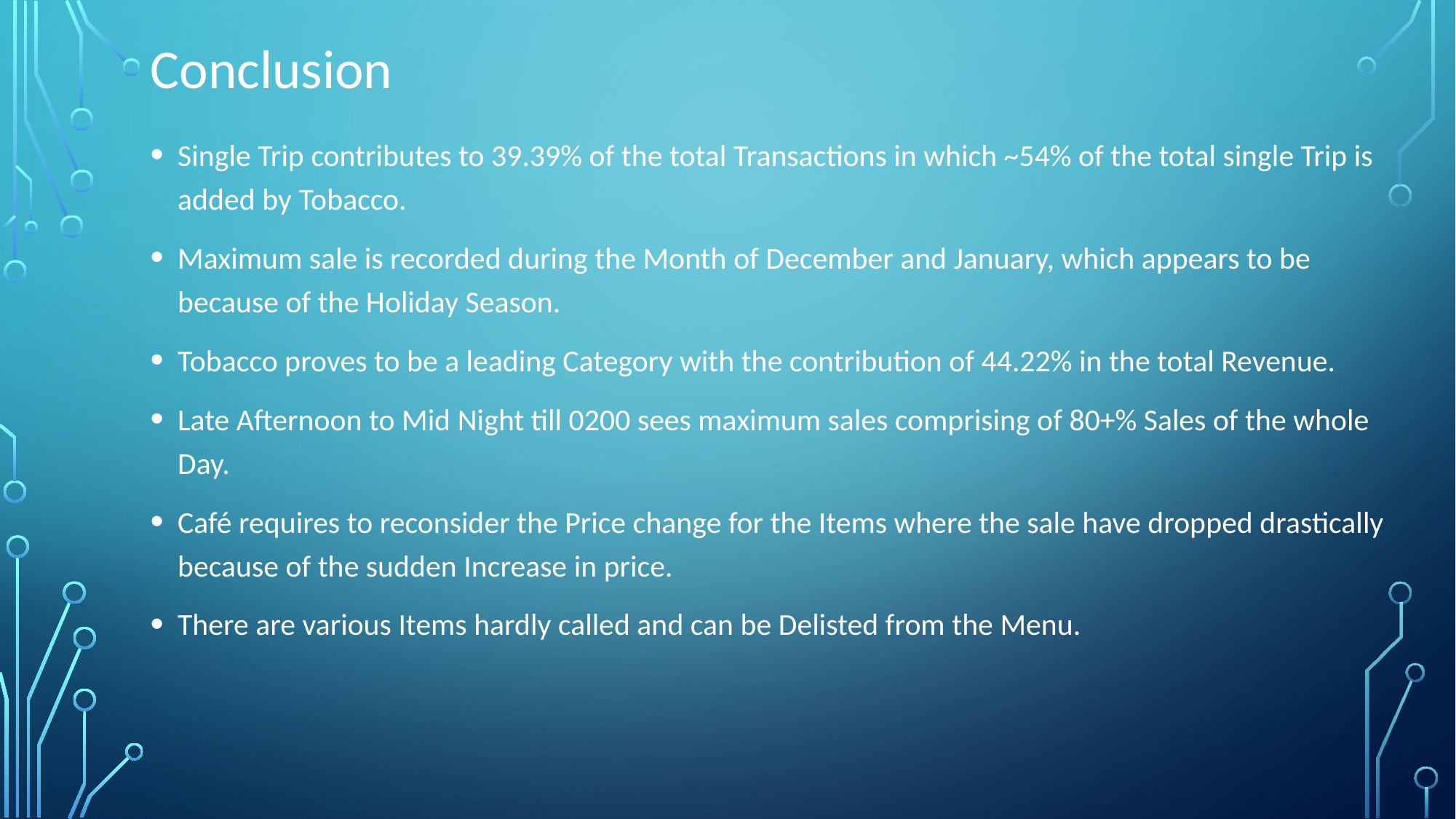

# Conclusion
Single Trip contributes to 39.39% of the total Transactions in which ~54% of the total single Trip is added by Tobacco.
Maximum sale is recorded during the Month of December and January, which appears to be  because of the Holiday Season.
Tobacco proves to be a leading Category with the contribution of 44.22% in the total Revenue.
Late Afternoon to Mid Night till 0200 sees maximum sales comprising of 80+% Sales of the whole Day.
Café requires to reconsider the Price change for the Items where the sale have dropped drastically because of the sudden Increase in price.
There are various Items hardly called and can be Delisted from the Menu.